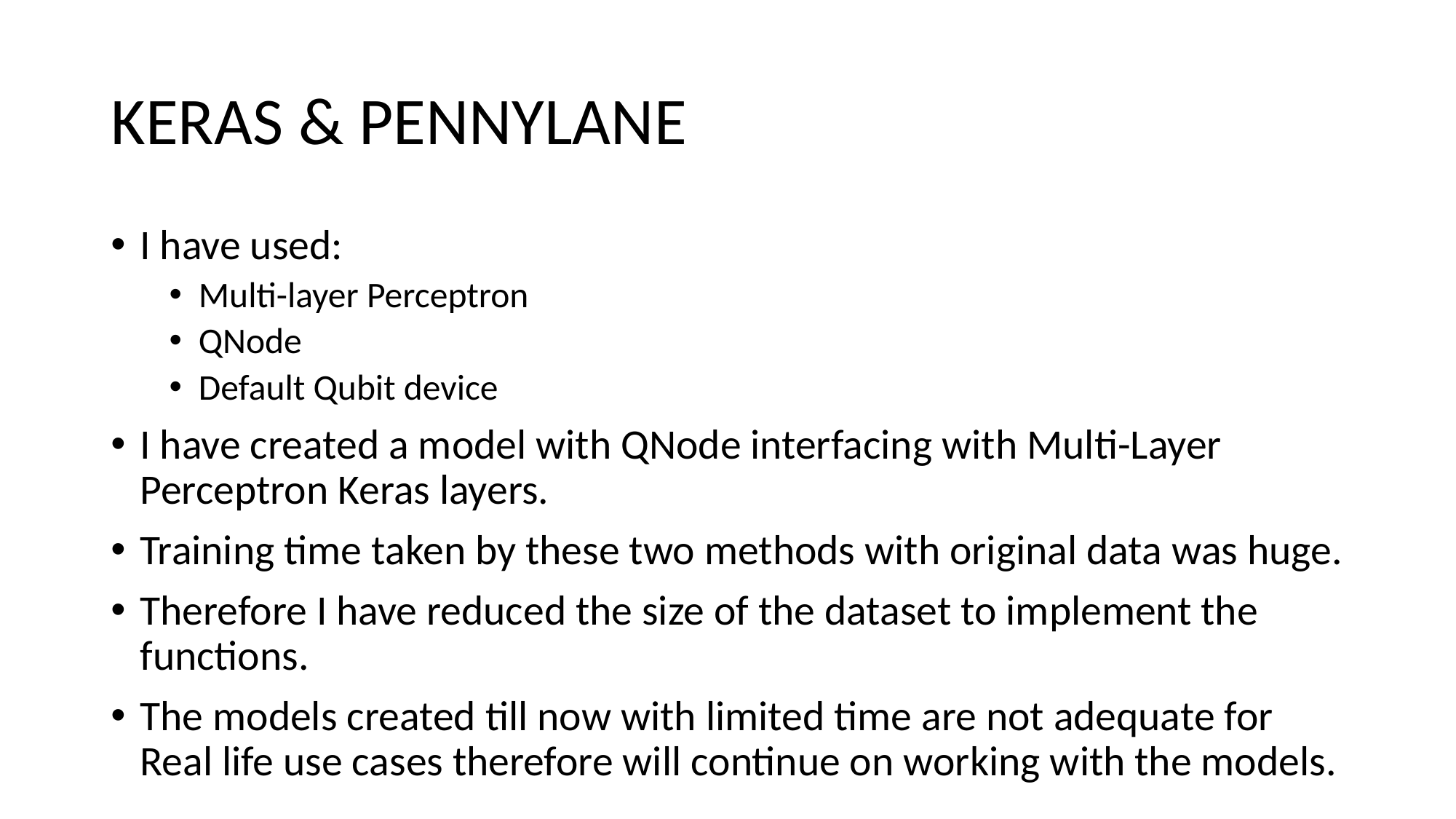

# KERAS & PENNYLANE
I have used:
Multi-layer Perceptron
QNode
Default Qubit device
I have created a model with QNode interfacing with Multi-Layer Perceptron Keras layers.
Training time taken by these two methods with original data was huge.
Therefore I have reduced the size of the dataset to implement the functions.
The models created till now with limited time are not adequate for Real life use cases therefore will continue on working with the models.